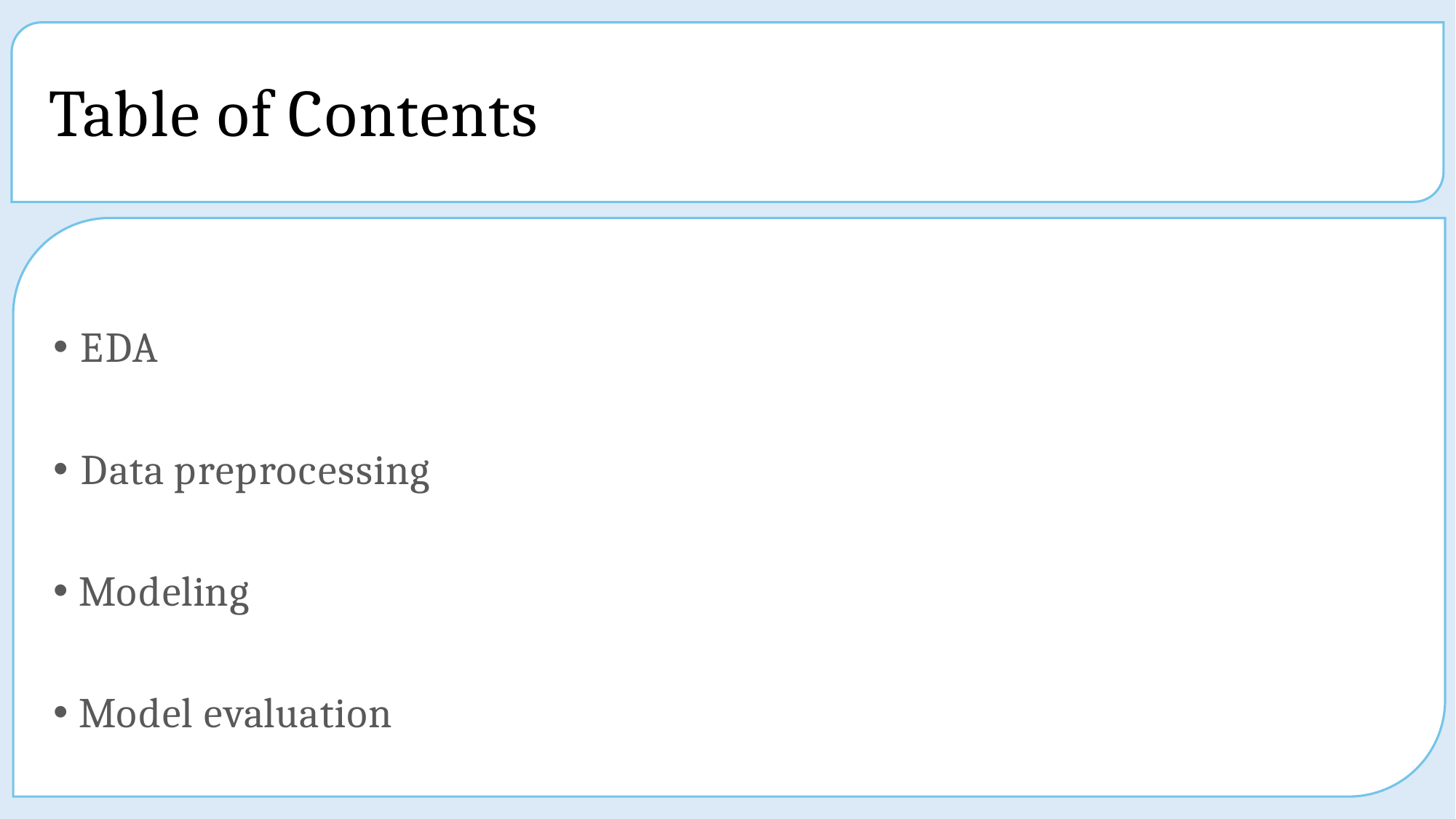

# Table of Contents

EDA

Data preprocessing

Modeling

Model evaluation